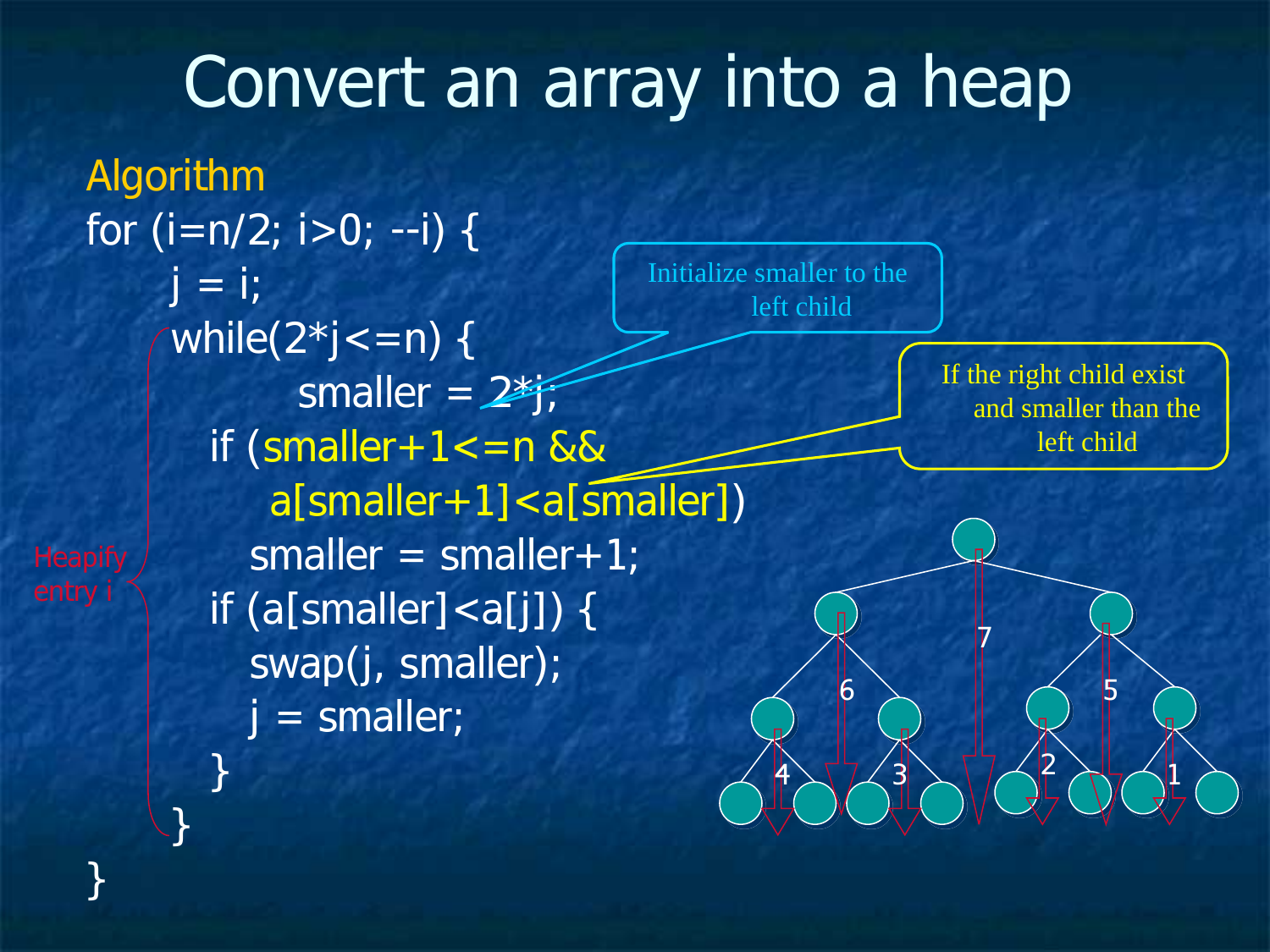

# Convert an array into a heap
Algorithm
for (i=n/2; i>0; --i) {
	j = i;
	while(2*j<=n) {
		smaller = 2*j;
	   if (smaller+1<=n &&
              a[smaller+1]<a[smaller])
	      smaller = smaller+1;
	   if (a[smaller]<a[j]) {
	      swap(j, smaller);
	      j = smaller;
	   }
	}
}
Initialize smaller to the left child

If the right child exist and smaller than the left child

Heapify entry i

7

6
5

2
4
3
1